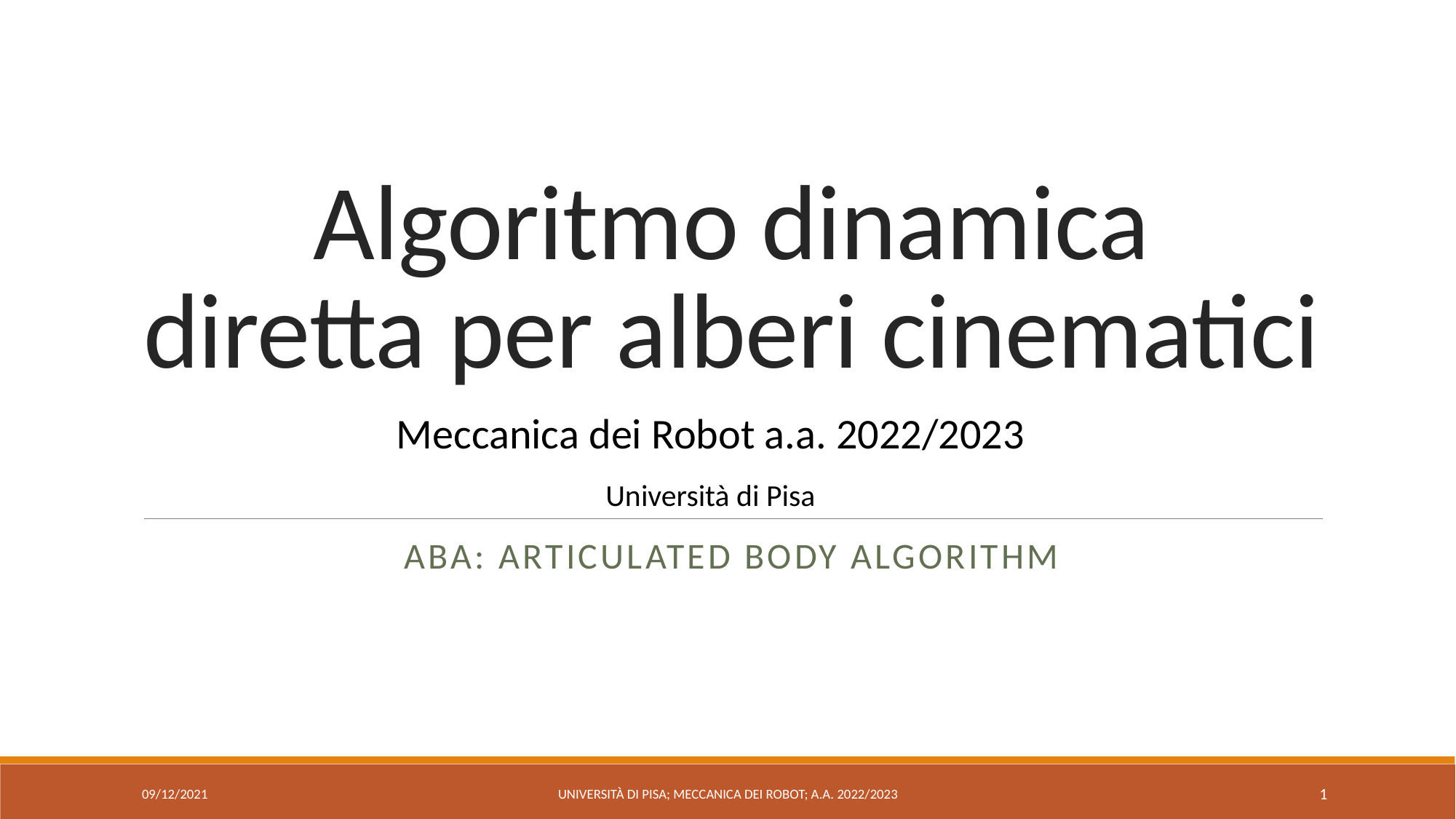

# Algoritmo dinamica diretta per alberi cinematici
Meccanica dei Robot a.a. 2022/2023
Università di Pisa
ABA: Articulated Body ALGORITHM
09/12/2021
Università di Pisa; Meccanica dei Robot; a.a. 2022/2023
1